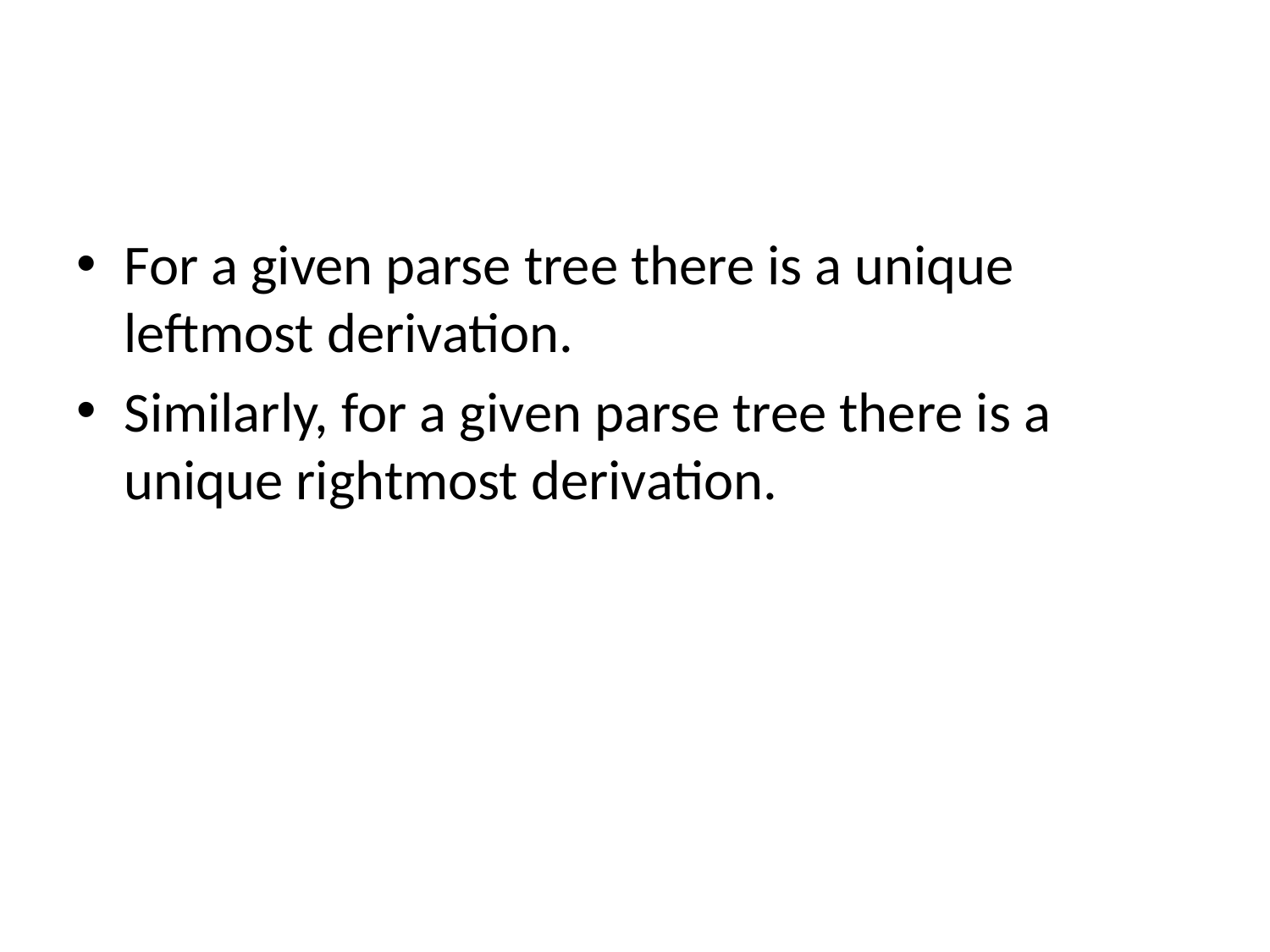

#
For a given parse tree there is a unique leftmost derivation.
Similarly, for a given parse tree there is a unique rightmost derivation.